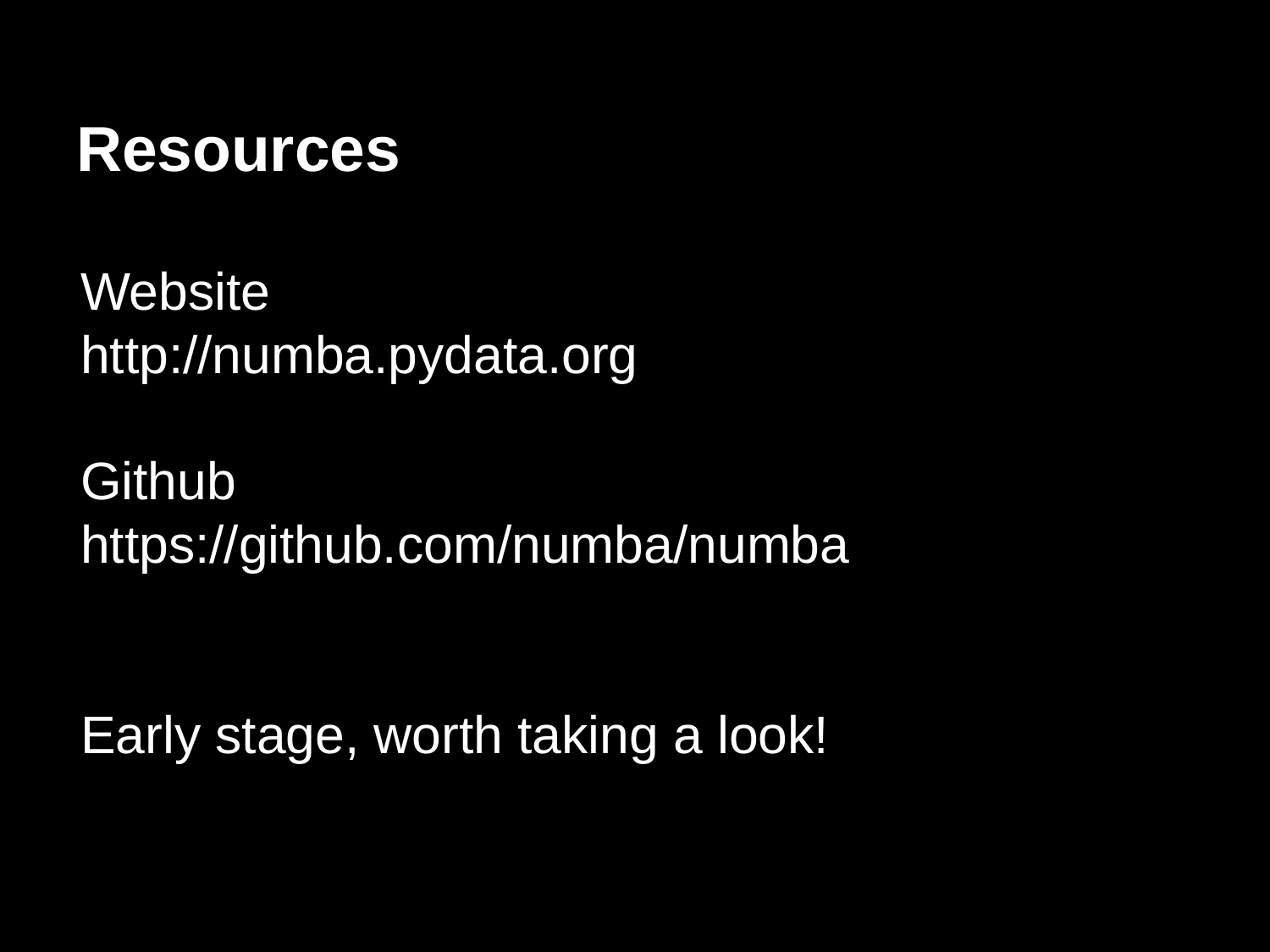

# Resources
Website
http://numba.pydata.org

Github
https://github.com/numba/numba
Early stage, worth taking a look!

\